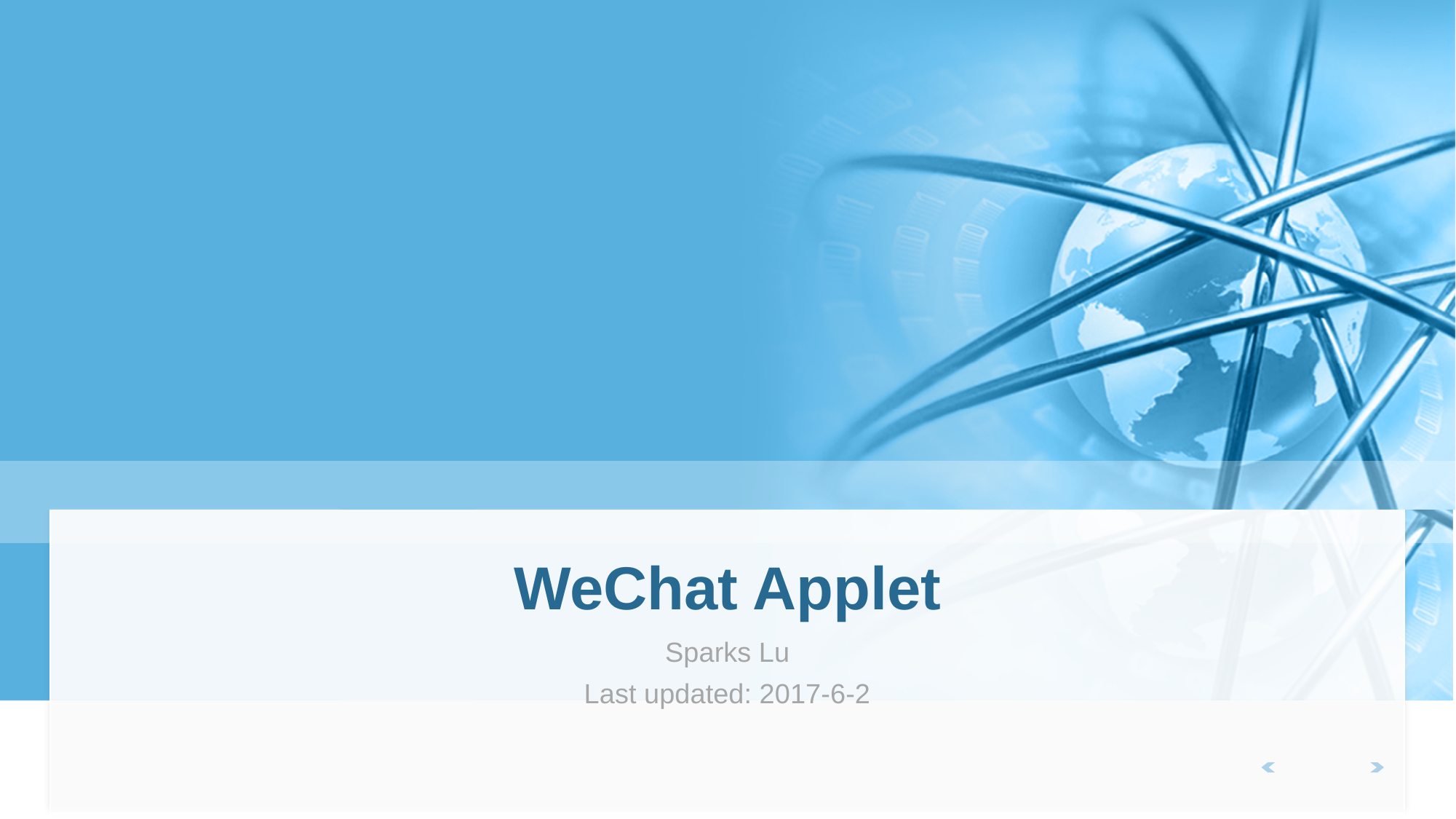

# WeChat Applet
Sparks Lu
Last updated: 2017-6-2